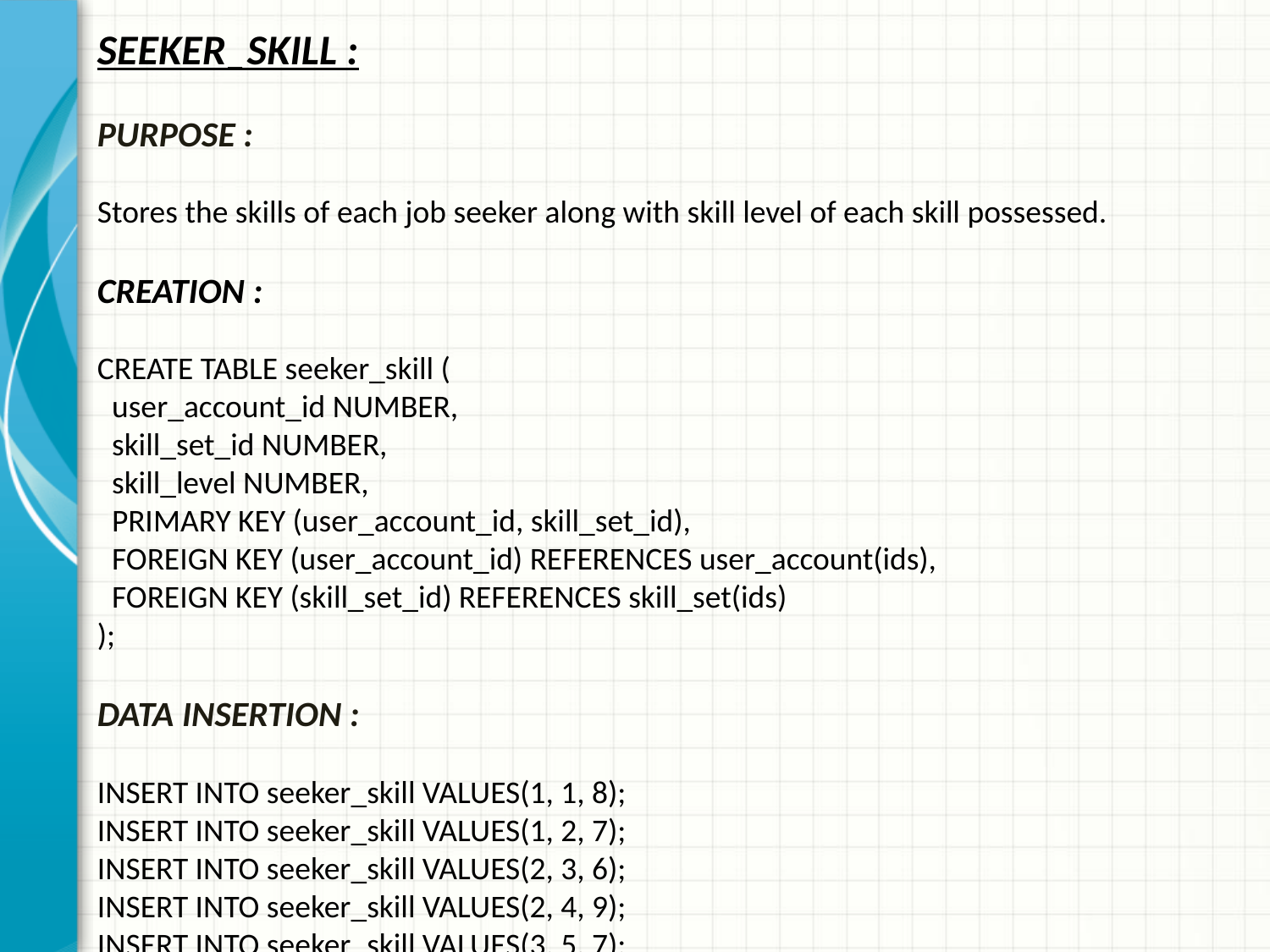

SEEKER_SKILL :

PURPOSE :

Stores the skills of each job seeker along with skill level of each skill possessed.

CREATION :

CREATE TABLE seeker_skill (
  user_account_id NUMBER,
  skill_set_id NUMBER,
  skill_level NUMBER,
  PRIMARY KEY (user_account_id, skill_set_id),
  FOREIGN KEY (user_account_id) REFERENCES user_account(ids),
  FOREIGN KEY (skill_set_id) REFERENCES skill_set(ids)
);

DATA INSERTION :

INSERT INTO seeker_skill VALUES(1, 1, 8);
INSERT INTO seeker_skill VALUES(1, 2, 7);
INSERT INTO seeker_skill VALUES(2, 3, 6);
INSERT INTO seeker_skill VALUES(2, 4, 9);
INSERT INTO seeker_skill VALUES(3, 5, 7);